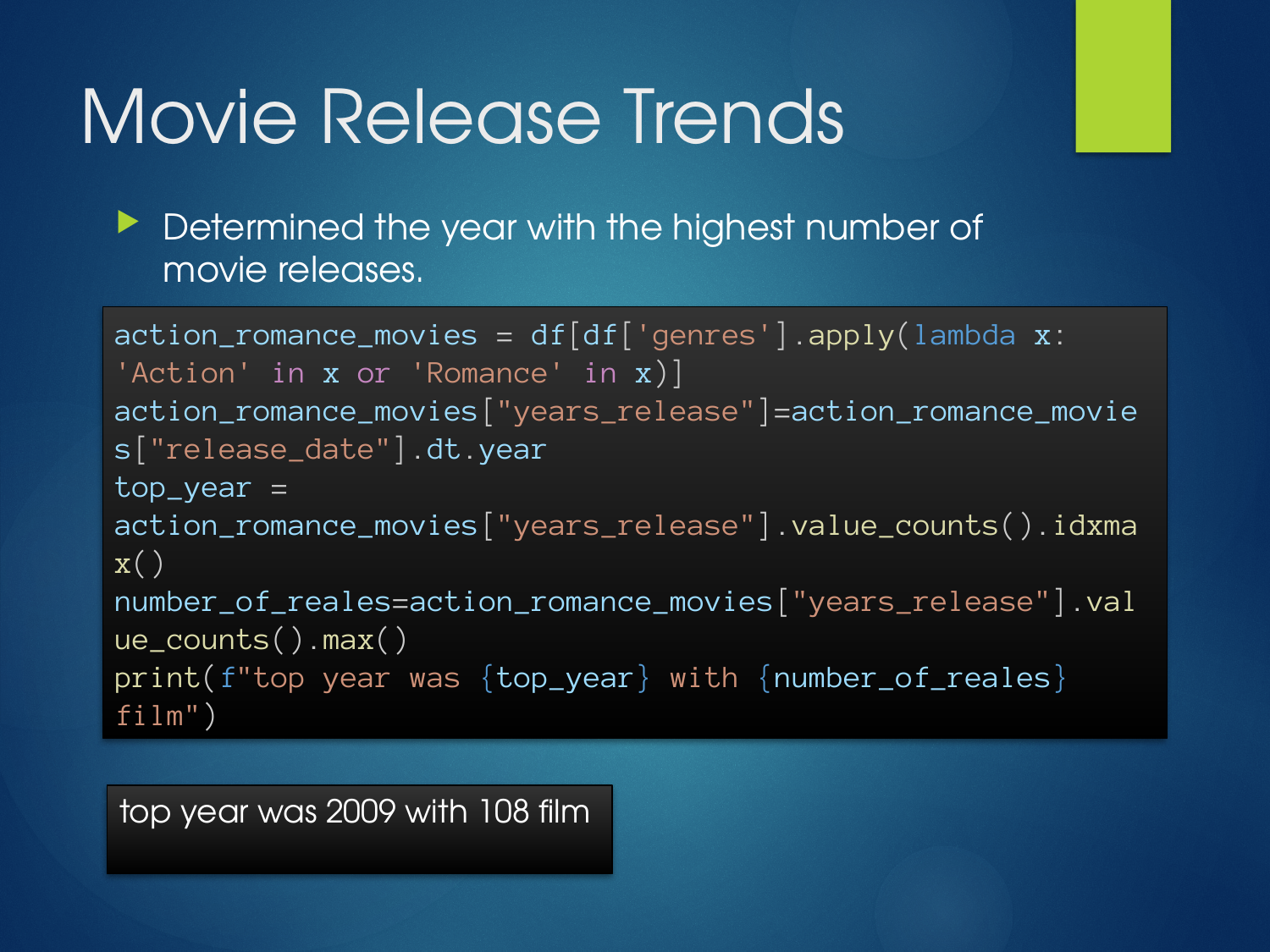

# Movie Release Trends
Determined the year with the highest number of movie releases.
action_romance_movies = df[df['genres'].apply(lambda x: 'Action' in x or 'Romance' in x)]
action_romance_movies["years_release"]=action_romance_movies["release_date"].dt.year
top_year = action_romance_movies["years_release"].value_counts().idxmax()
number_of_reales=action_romance_movies["years_release"].value_counts().max()
print(f"top year was {top_year} with {number_of_reales} film")
top year was 2009 with 108 film